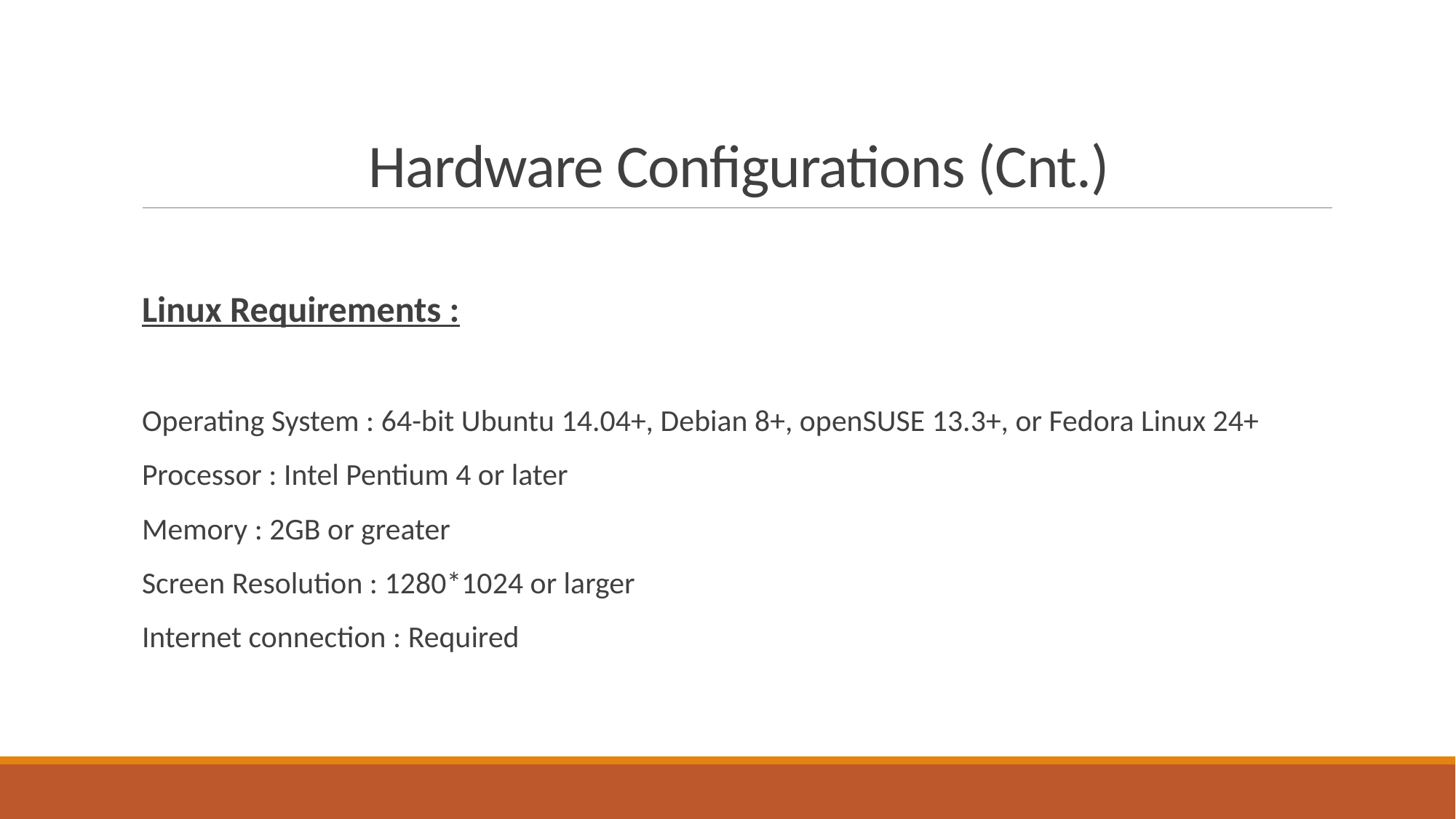

# Hardware Configurations (Cnt.)

Linux Requirements :

Operating System : 64-bit Ubuntu 14.04+, Debian 8+, openSUSE 13.3+, or Fedora Linux 24+
Processor : Intel Pentium 4 or later
Memory : 2GB or greater
Screen Resolution : 1280*1024 or larger
Internet connection : Required